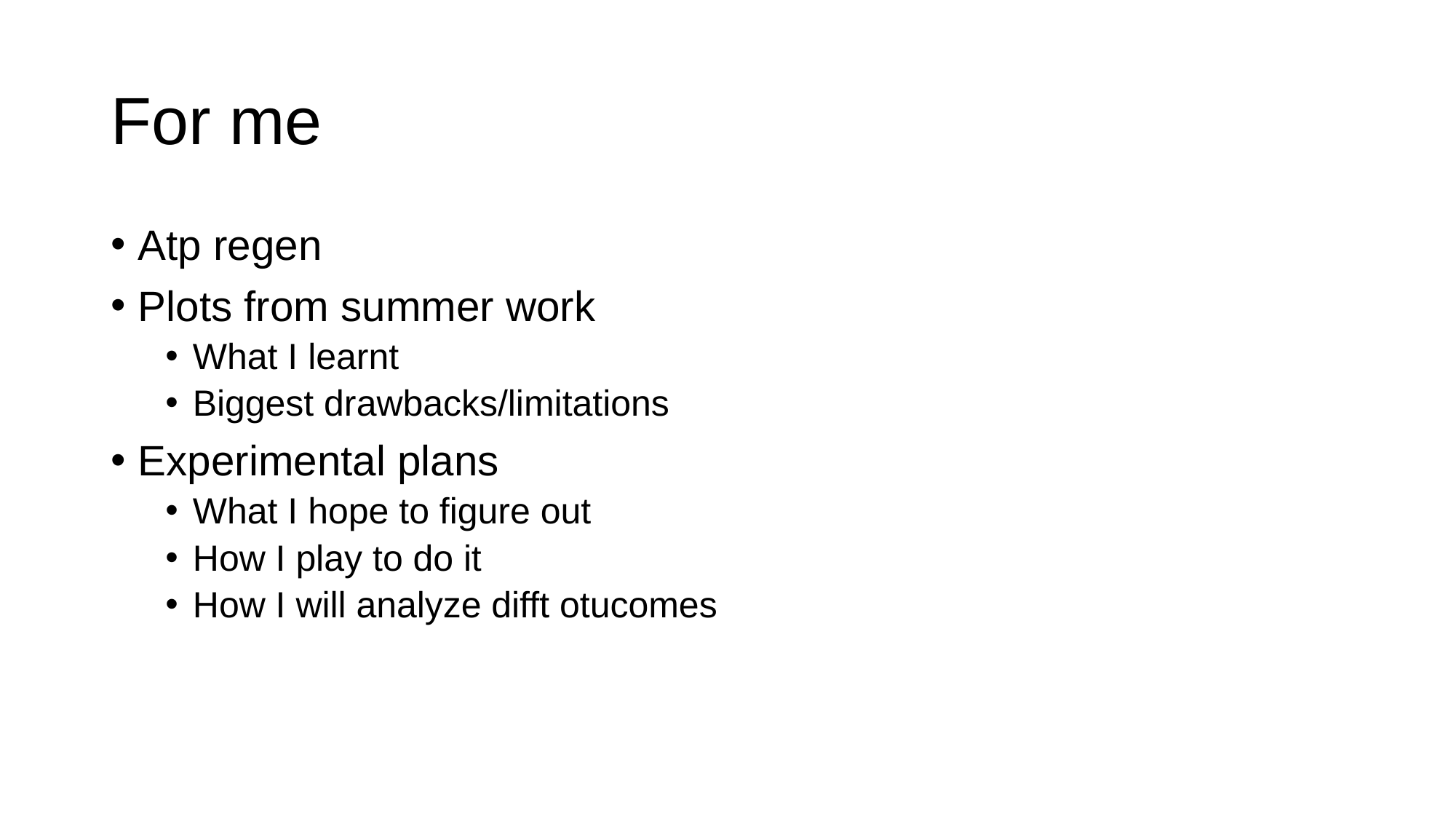

# For me
Atp regen
Plots from summer work
What I learnt
Biggest drawbacks/limitations
Experimental plans
What I hope to figure out
How I play to do it
How I will analyze difft otucomes